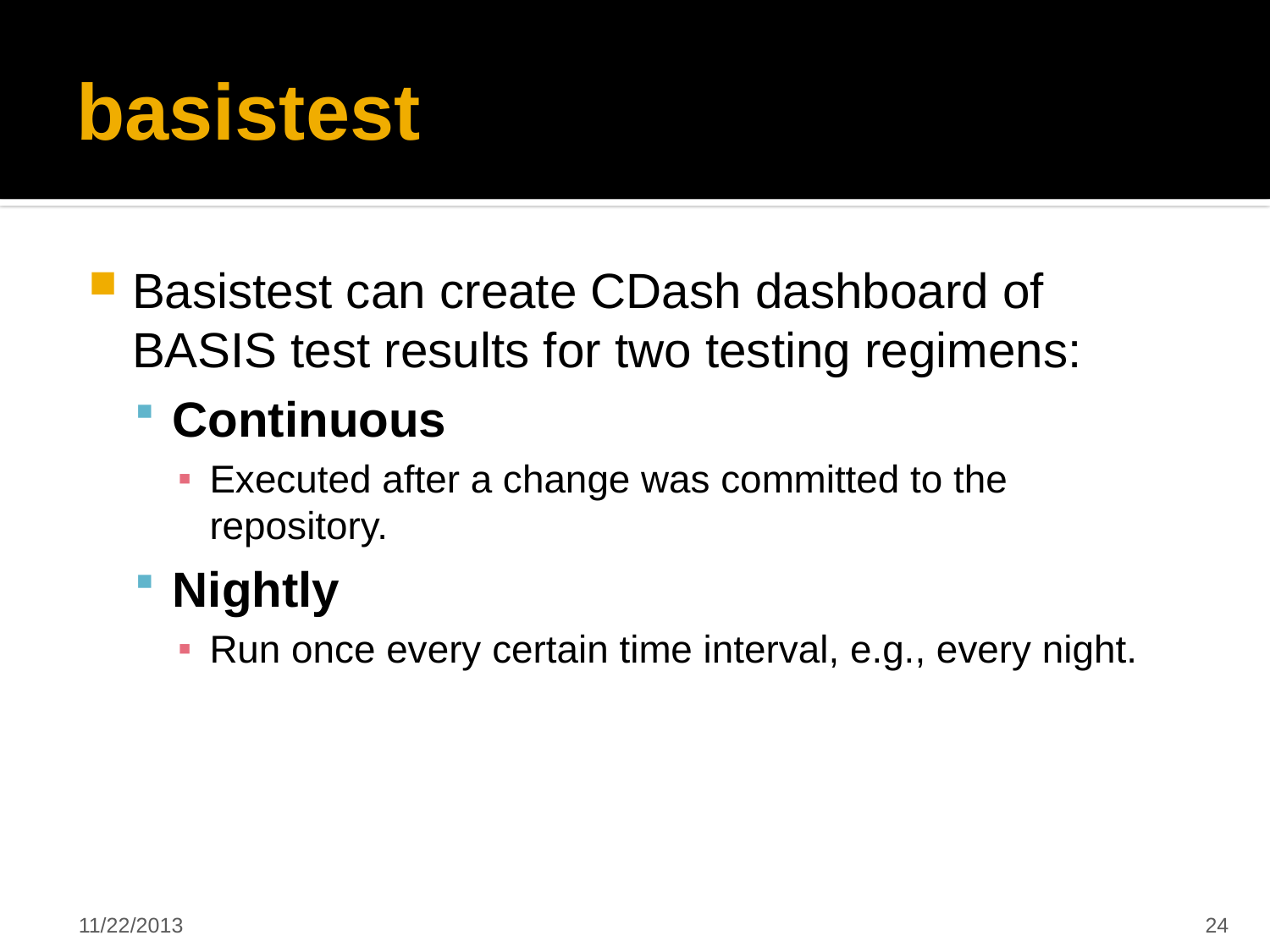

# basistest
Basistest can create CDash dashboard of BASIS test results for two testing regimens:
Continuous
Executed after a change was committed to the repository.
Nightly
Run once every certain time interval, e.g., every night.
11/22/2013
24